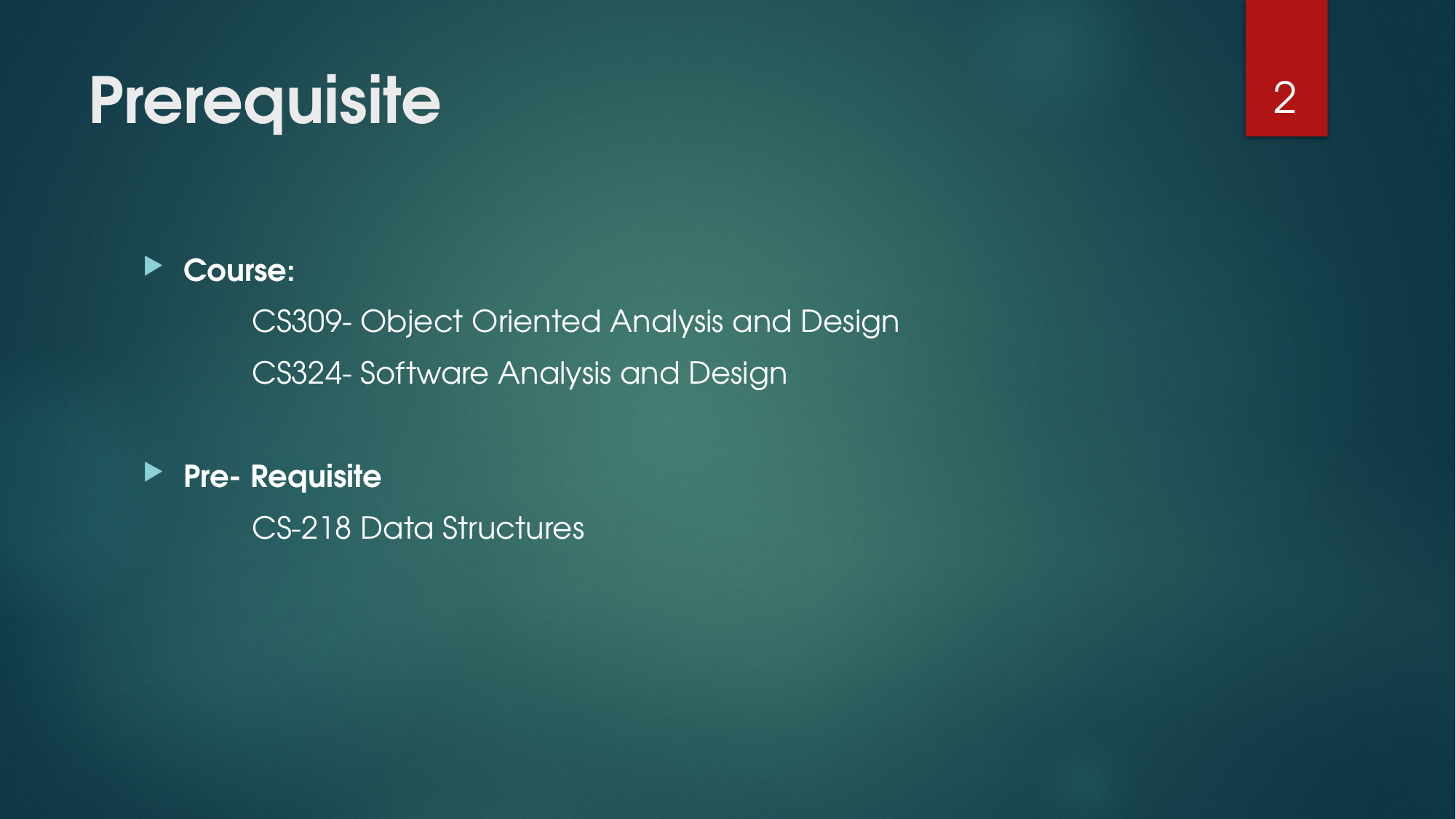

2
# Prerequisite
Course:
	CS309- Object Oriented Analysis and Design
	CS324- Software Analysis and Design

Pre- Requisite
	CS-218 Data Structures